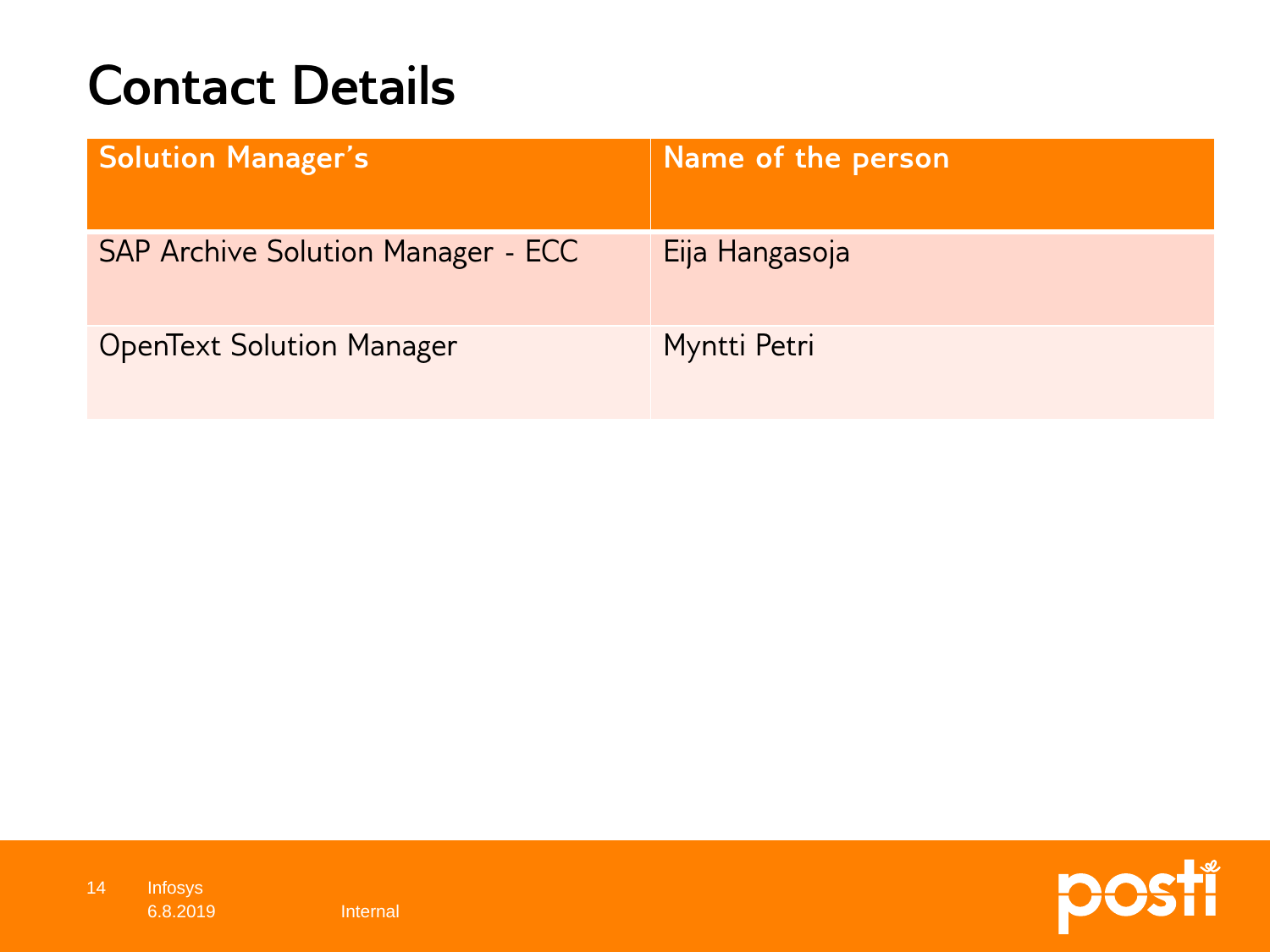

# Contact Details
| Solution Manager’s | Name of the person |
| --- | --- |
| SAP Archive Solution Manager - ECC | Eija Hangasoja |
| OpenText Solution Manager | Myntti Petri |
14
Infosys
6.8.2019